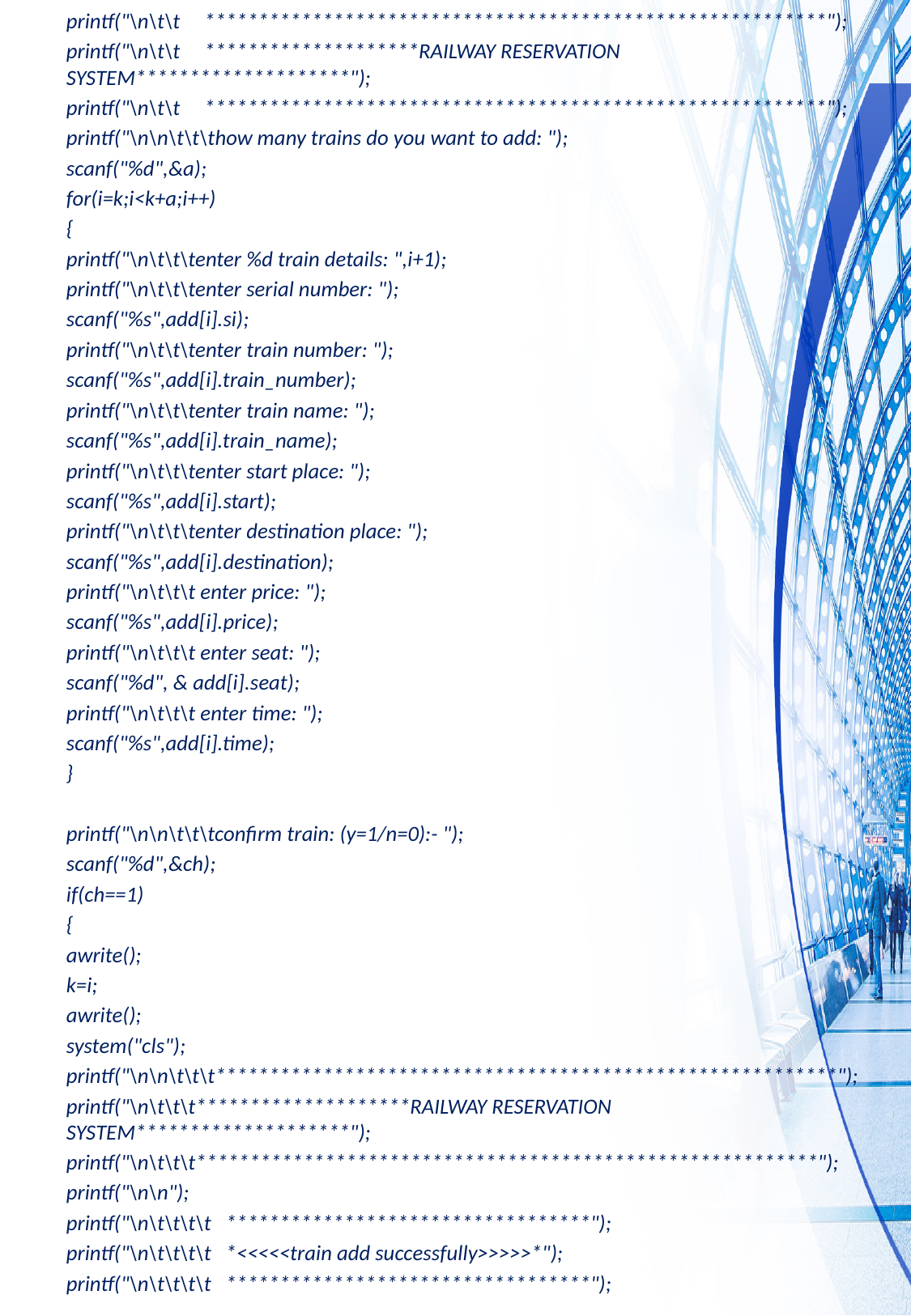

printf("\n\t\t     **********************************************************");
	printf("\n\t\t     ********************RAILWAY RESERVATION SYSTEM********************");
	printf("\n\t\t     **********************************************************");
	printf("\n\n\t\t\thow many trains do you want to add: ");
	scanf("%d",&a);
	for(i=k;i<k+a;i++)
	{
		printf("\n\t\t\tenter %d train details: ",i+1);
		printf("\n\t\t\tenter serial number: ");
		scanf("%s",add[i].si);
		printf("\n\t\t\tenter train number: ");
		scanf("%s",add[i].train_number);
		printf("\n\t\t\tenter train name: ");
		scanf("%s",add[i].train_name);
		printf("\n\t\t\tenter start place: ");
		scanf("%s",add[i].start);
		printf("\n\t\t\tenter destination place: ");
		scanf("%s",add[i].destination);
		printf("\n\t\t\t enter price: ");
		scanf("%s",add[i].price);
		printf("\n\t\t\t enter seat: ");
		scanf("%d", & add[i].seat);
		printf("\n\t\t\t enter time: ");
		scanf("%s",add[i].time);
	}

		printf("\n\n\t\t\tconfirm train: (y=1/n=0):- ");
		scanf("%d",&ch);
		if(ch==1)
		{
			awrite();
			k=i;
			awrite();
			system("cls");
			printf("\n\n\t\t\t**********************************************************");
			printf("\n\t\t\t********************RAILWAY RESERVATION SYSTEM********************");
			printf("\n\t\t\t**********************************************************");
			printf("\n\n");
			printf("\n\t\t\t\t   **********************************");
			printf("\n\t\t\t\t   *<<<<<train add successfully>>>>>*");
			printf("\n\t\t\t\t   **********************************");